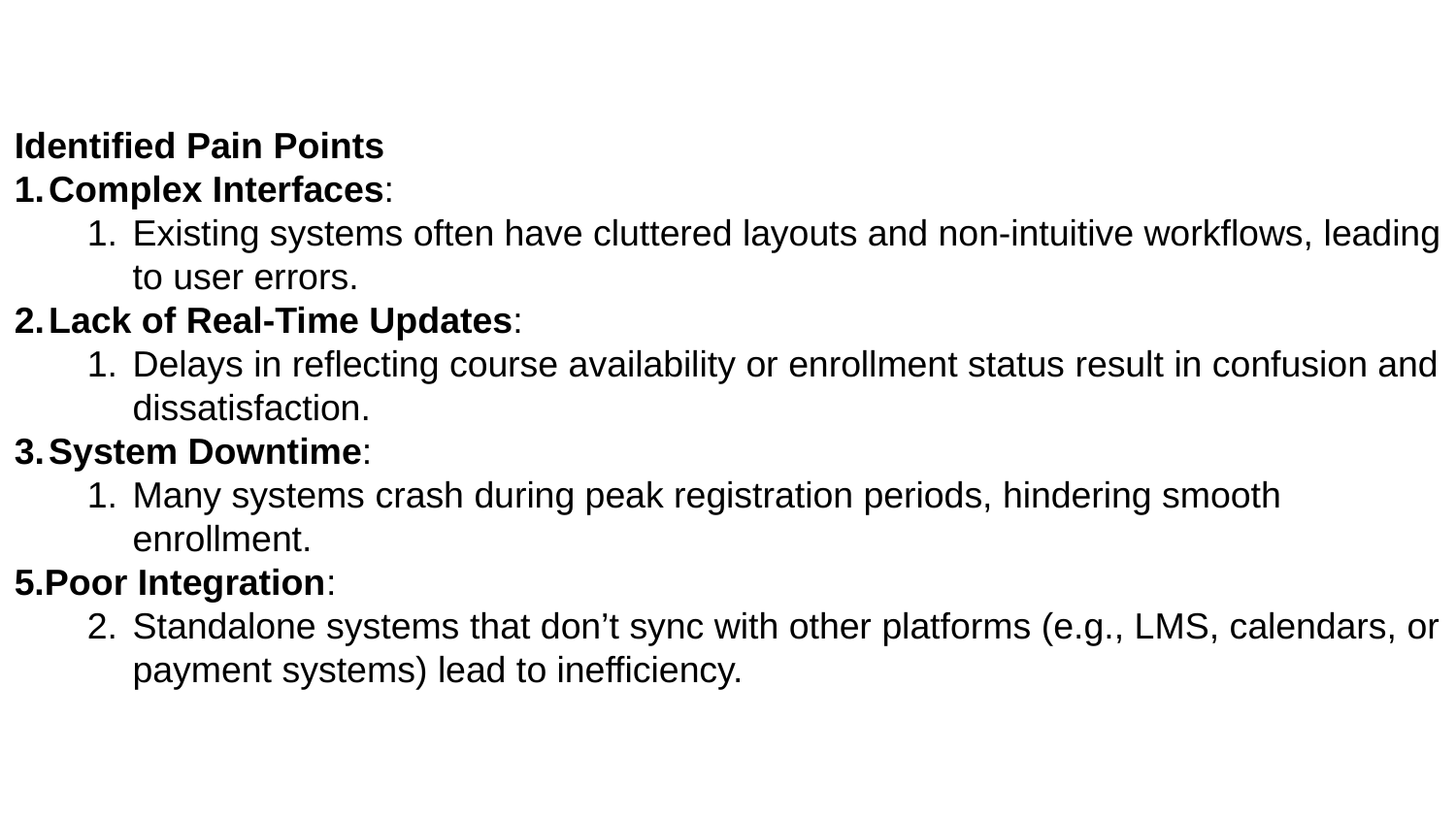

Identified Pain Points
Complex Interfaces:
Existing systems often have cluttered layouts and non-intuitive workflows, leading to user errors.
Lack of Real-Time Updates:
Delays in reflecting course availability or enrollment status result in confusion and dissatisfaction.
System Downtime:
Many systems crash during peak registration periods, hindering smooth enrollment.
5.Poor Integration:
Standalone systems that don’t sync with other platforms (e.g., LMS, calendars, or payment systems) lead to inefficiency.